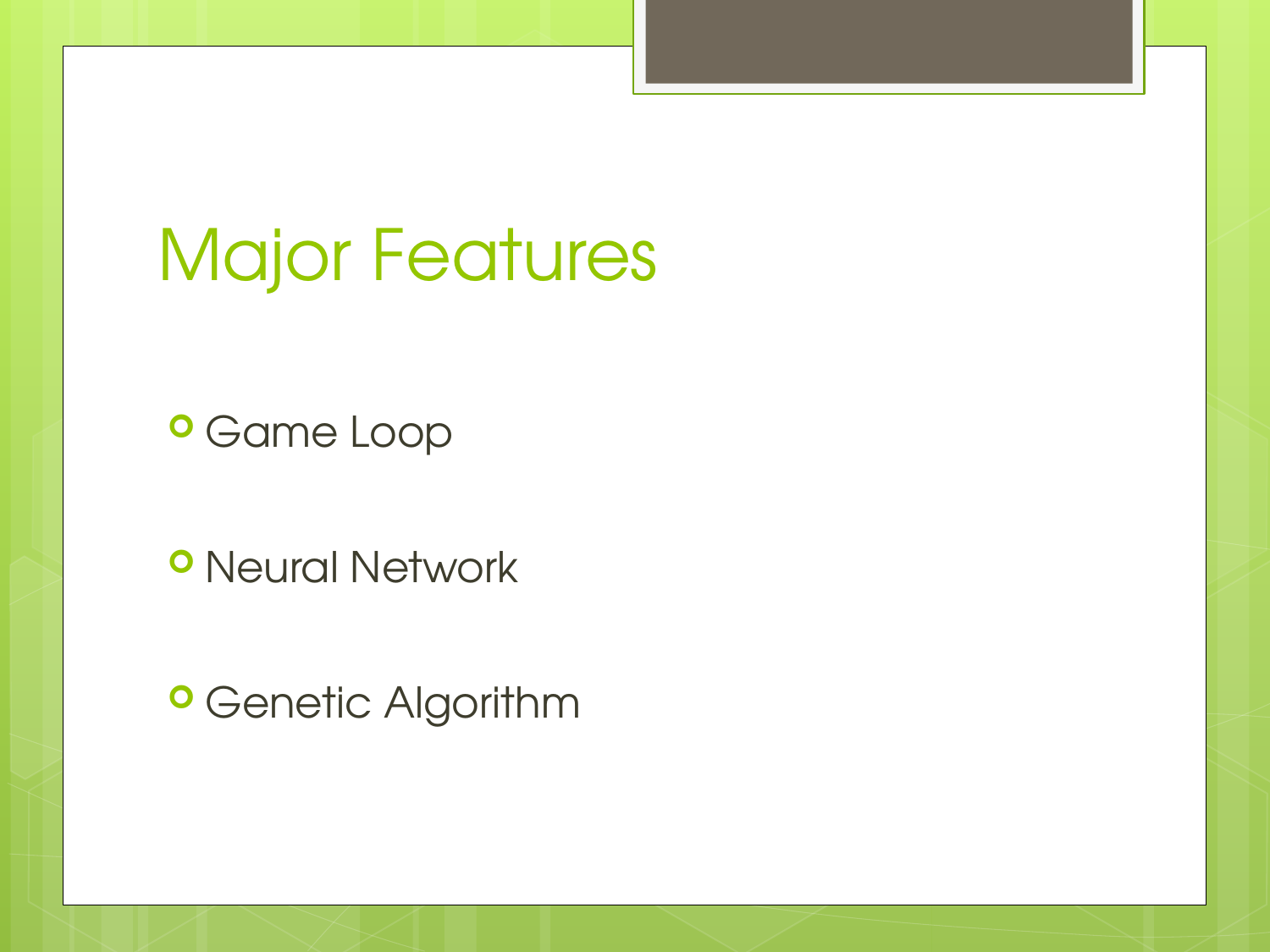

# Major Features
Game Loop
Neural Network
Genetic Algorithm